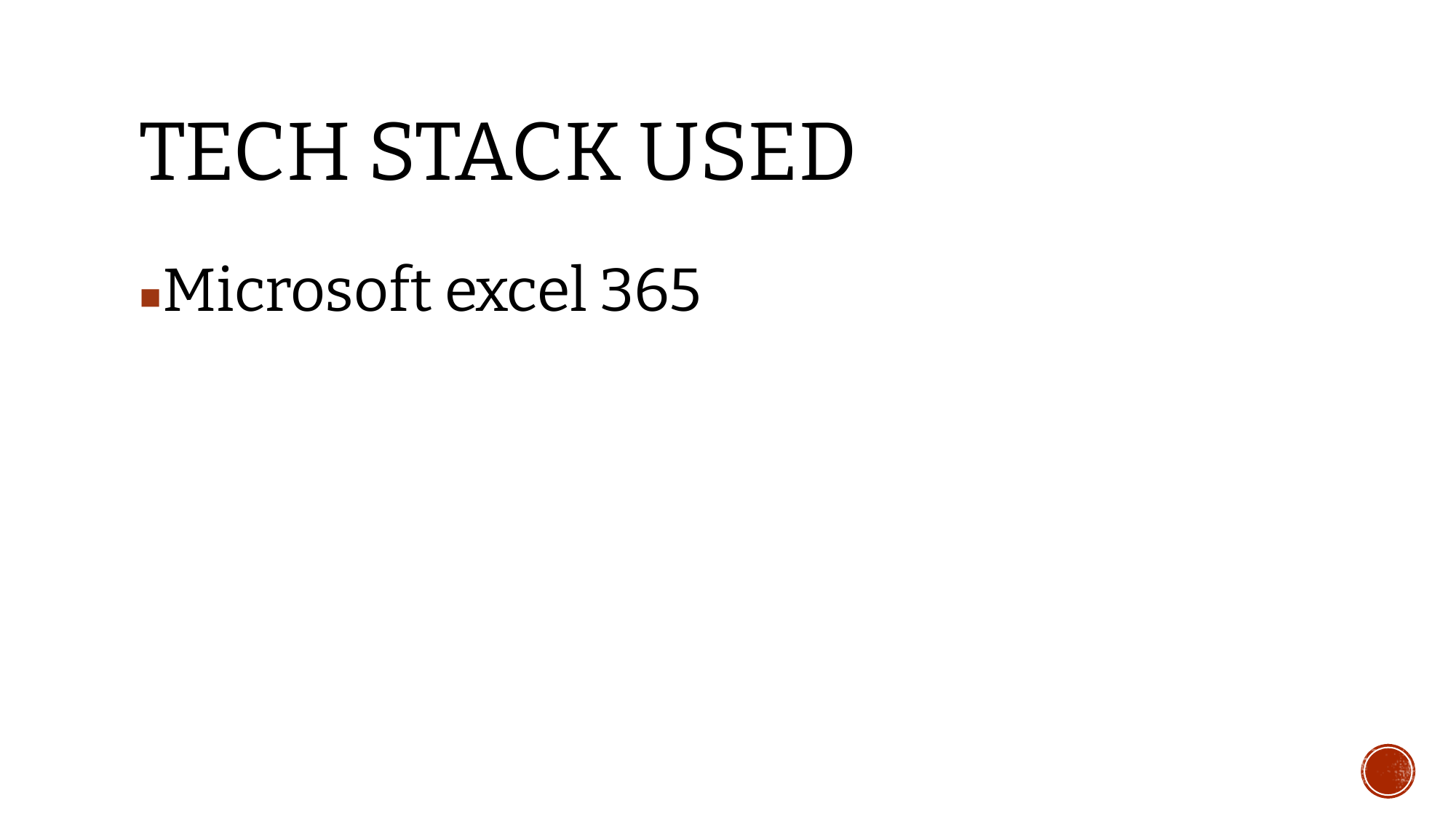

# TECH STACK USED
Microsoft excel 365